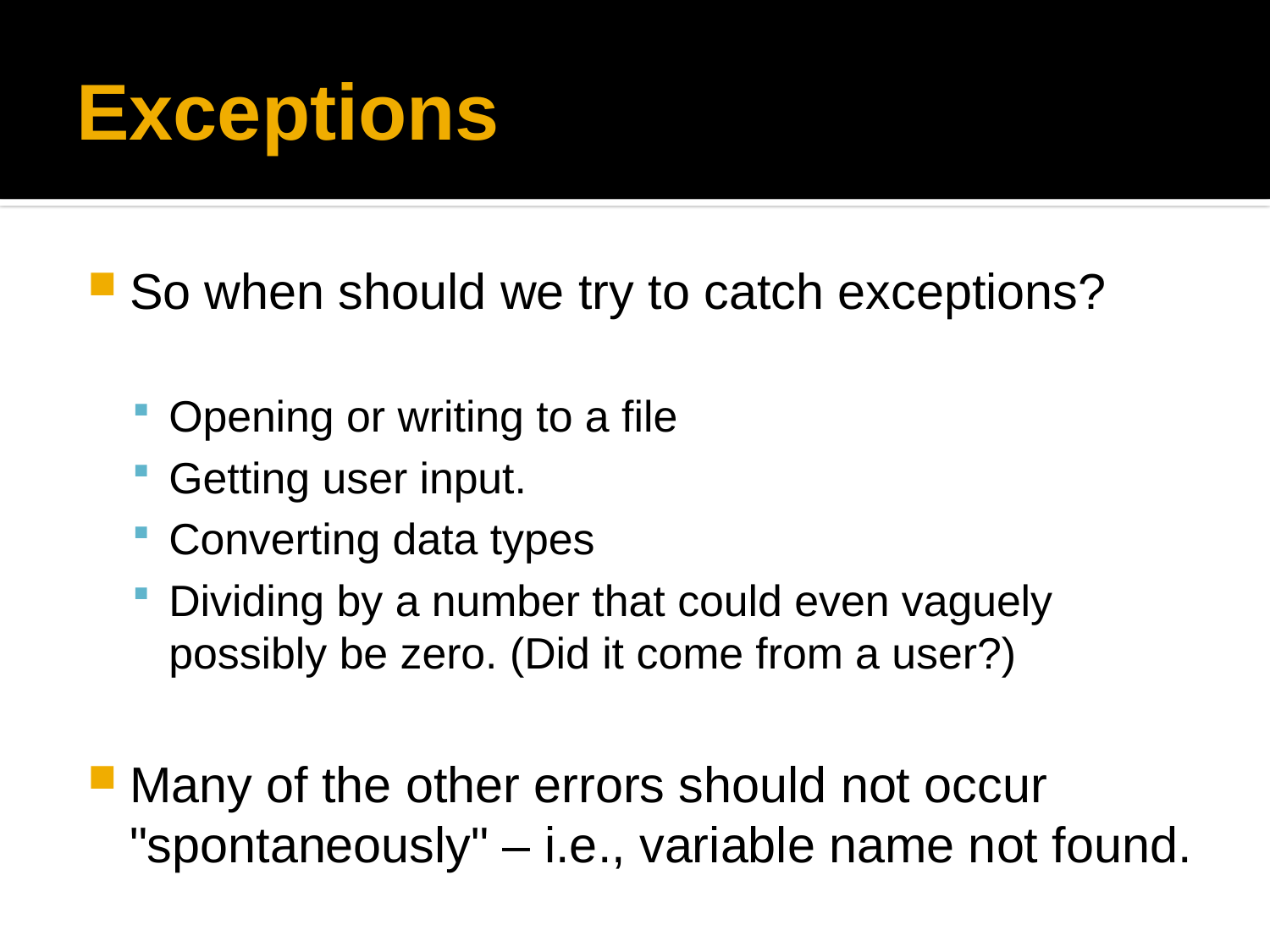

# Exceptions
So when should we try to catch exceptions?

Opening or writing to a file
Getting user input.
Converting data types
Dividing by a number that could even vaguely possibly be zero. (Did it come from a user?)

Many of the other errors should not occur "spontaneously" – i.e., variable name not found.